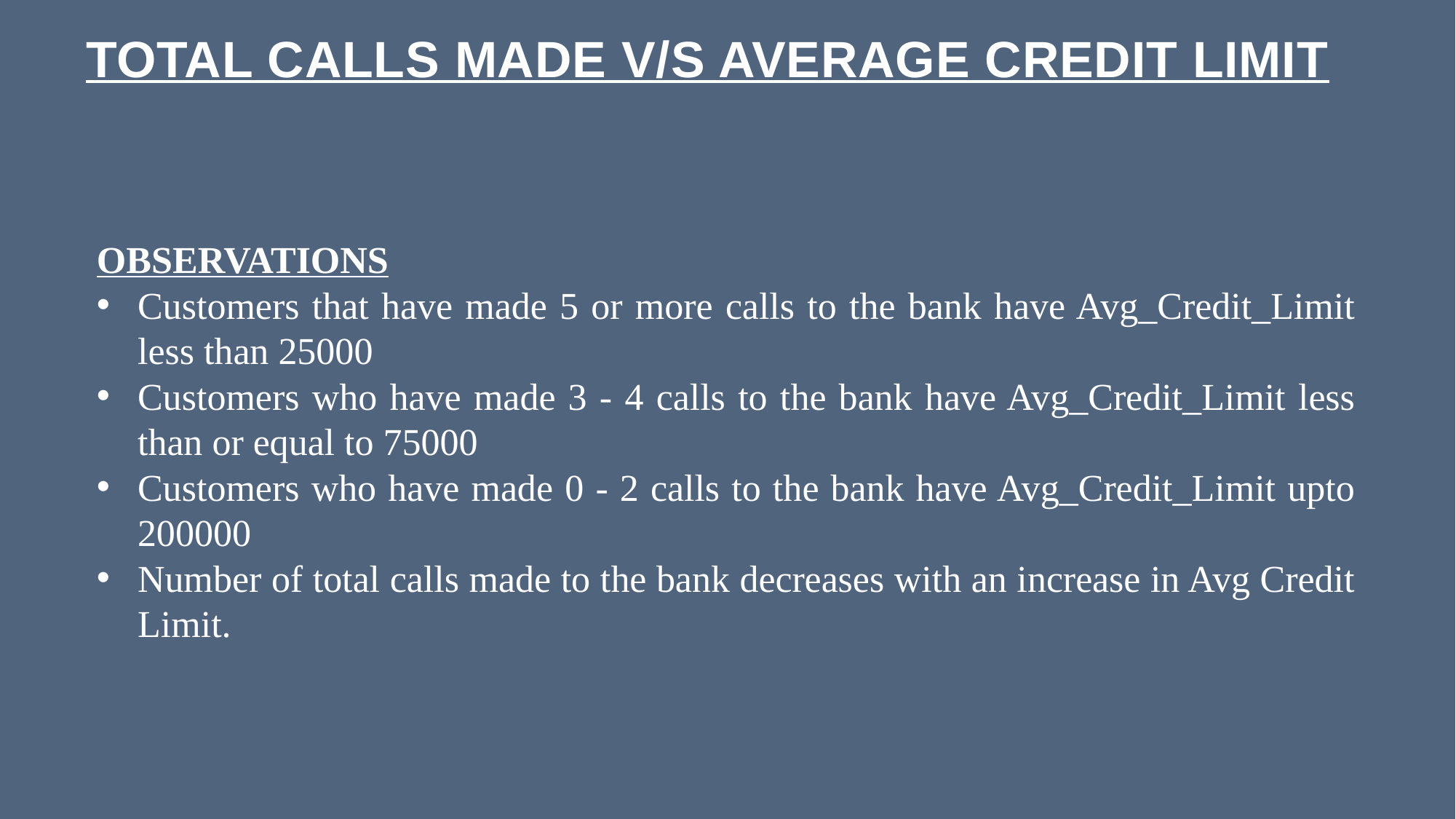

# TOTAL CALLS MADE V/S AVERAGE CREDIT LIMIT
OBSERVATIONS
Customers that have made 5 or more calls to the bank have Avg_Credit_Limit less than 25000
Customers who have made 3 - 4 calls to the bank have Avg_Credit_Limit less than or equal to 75000
Customers who have made 0 - 2 calls to the bank have Avg_Credit_Limit upto 200000
Number of total calls made to the bank decreases with an increase in Avg Credit Limit.